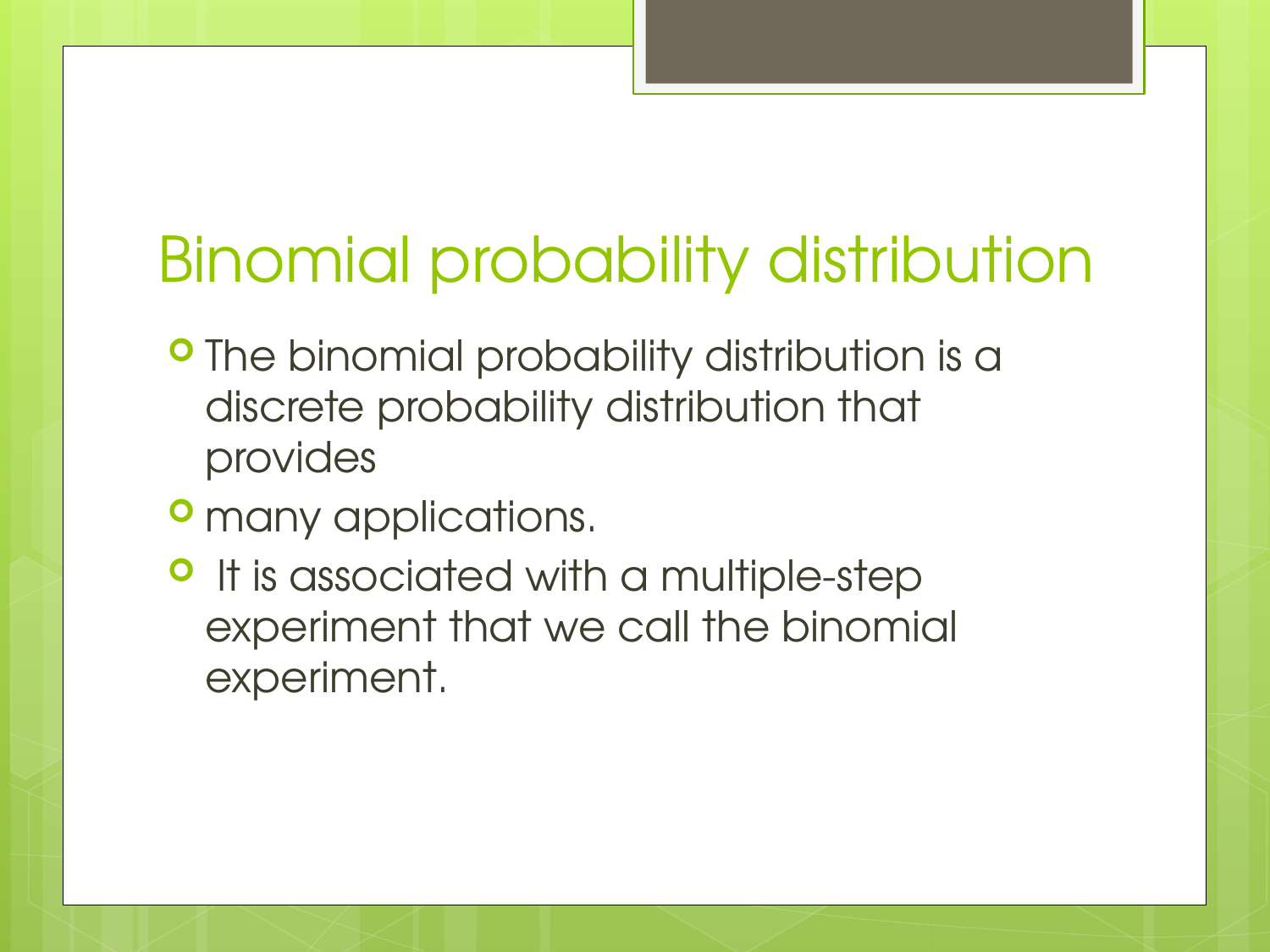

# Binomial probability distribution
The binomial probability distribution is a discrete probability distribution that provides
many applications.
 It is associated with a multiple-step experiment that we call the binomial experiment.